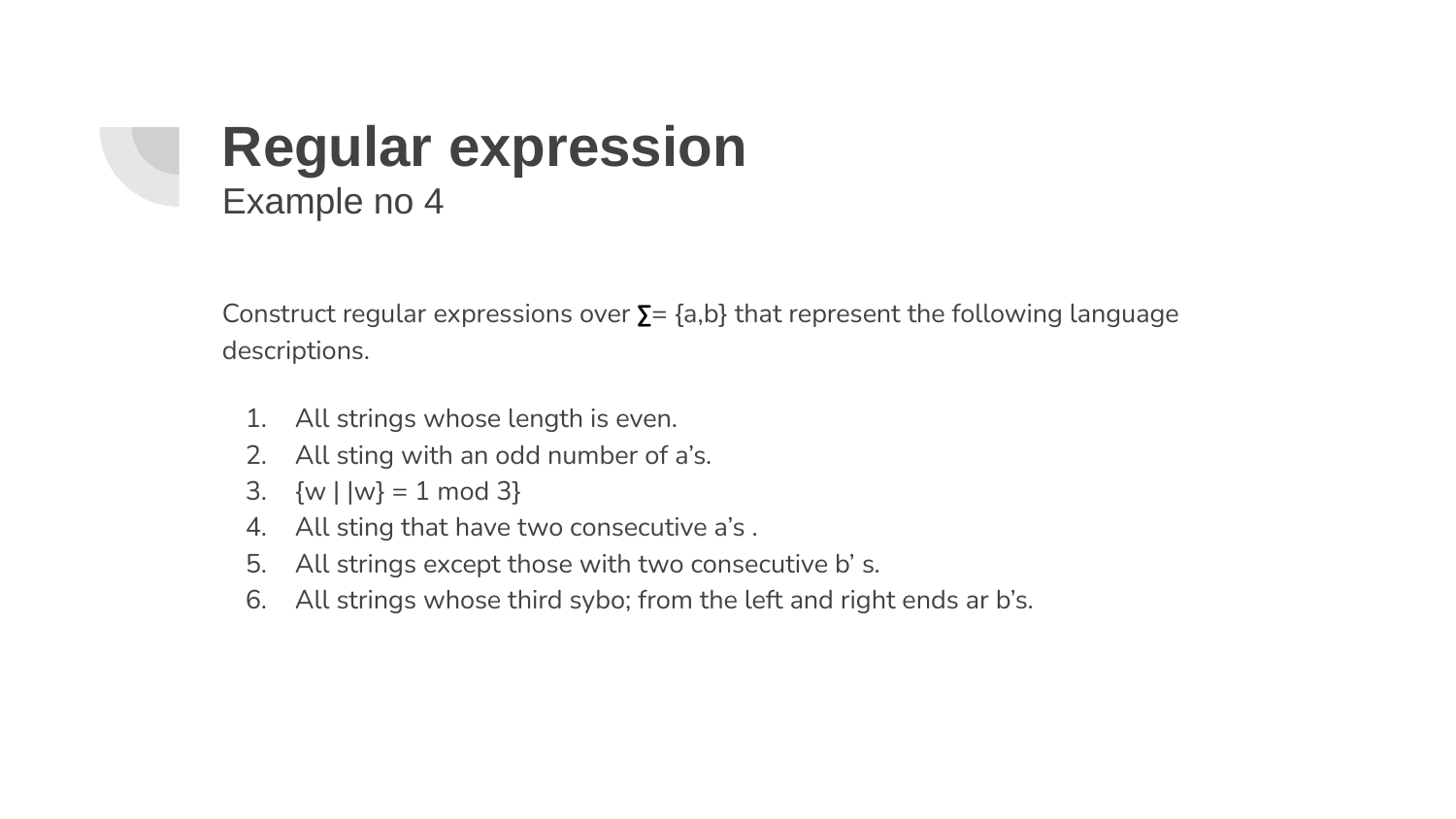

# Regular expression
Example no 4
Construct regular expressions over Σ= {a,b} that represent the following language descriptions.
All strings whose length is even.
All sting with an odd number of a’s.
{w | |w} = 1 mod 3}
All sting that have two consecutive a’s .
All strings except those with two consecutive b’ s.
All strings whose third sybo; from the left and right ends ar b’s.